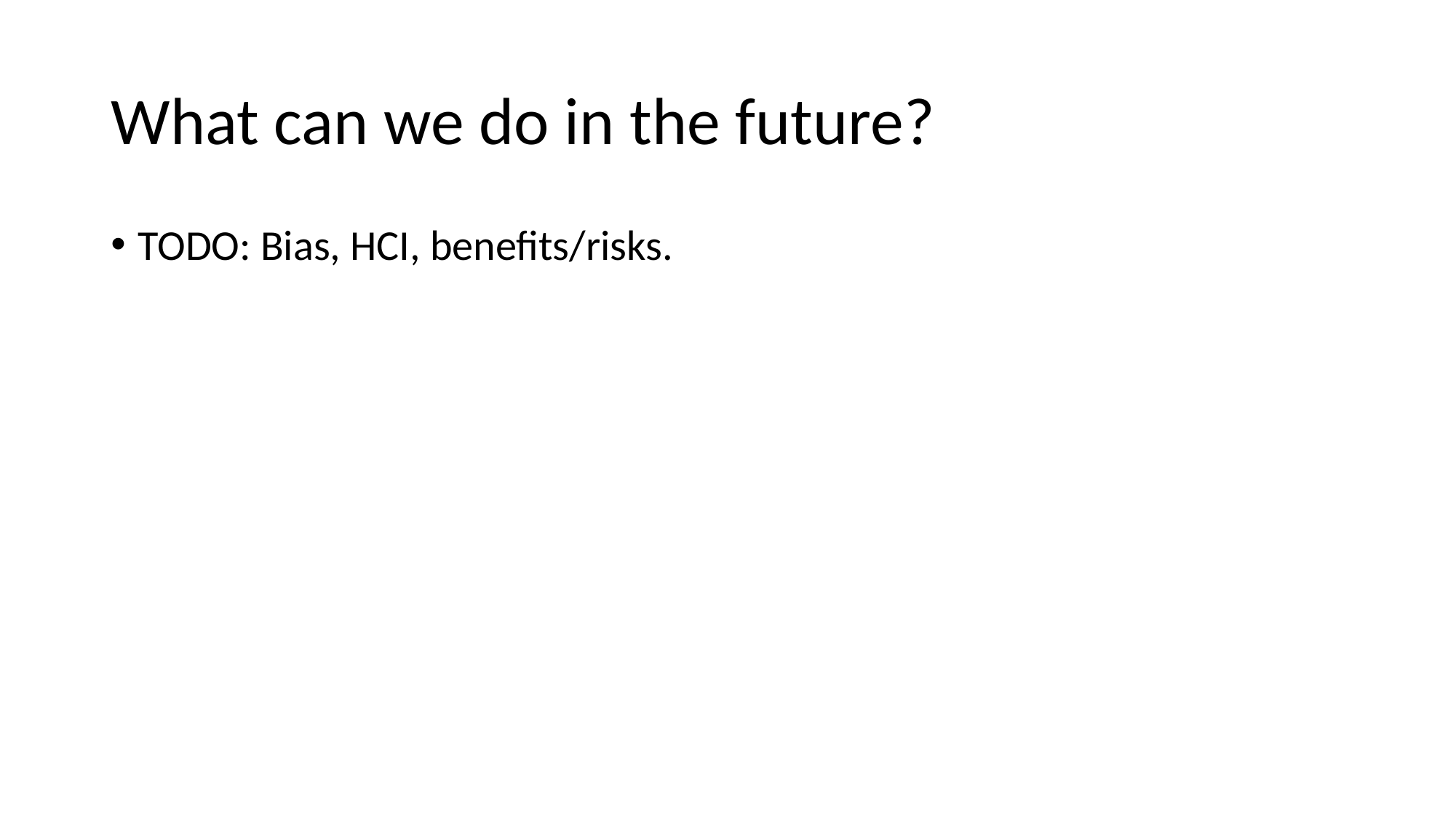

# What can we do in the future?
TODO: Bias, HCI, benefits/risks.